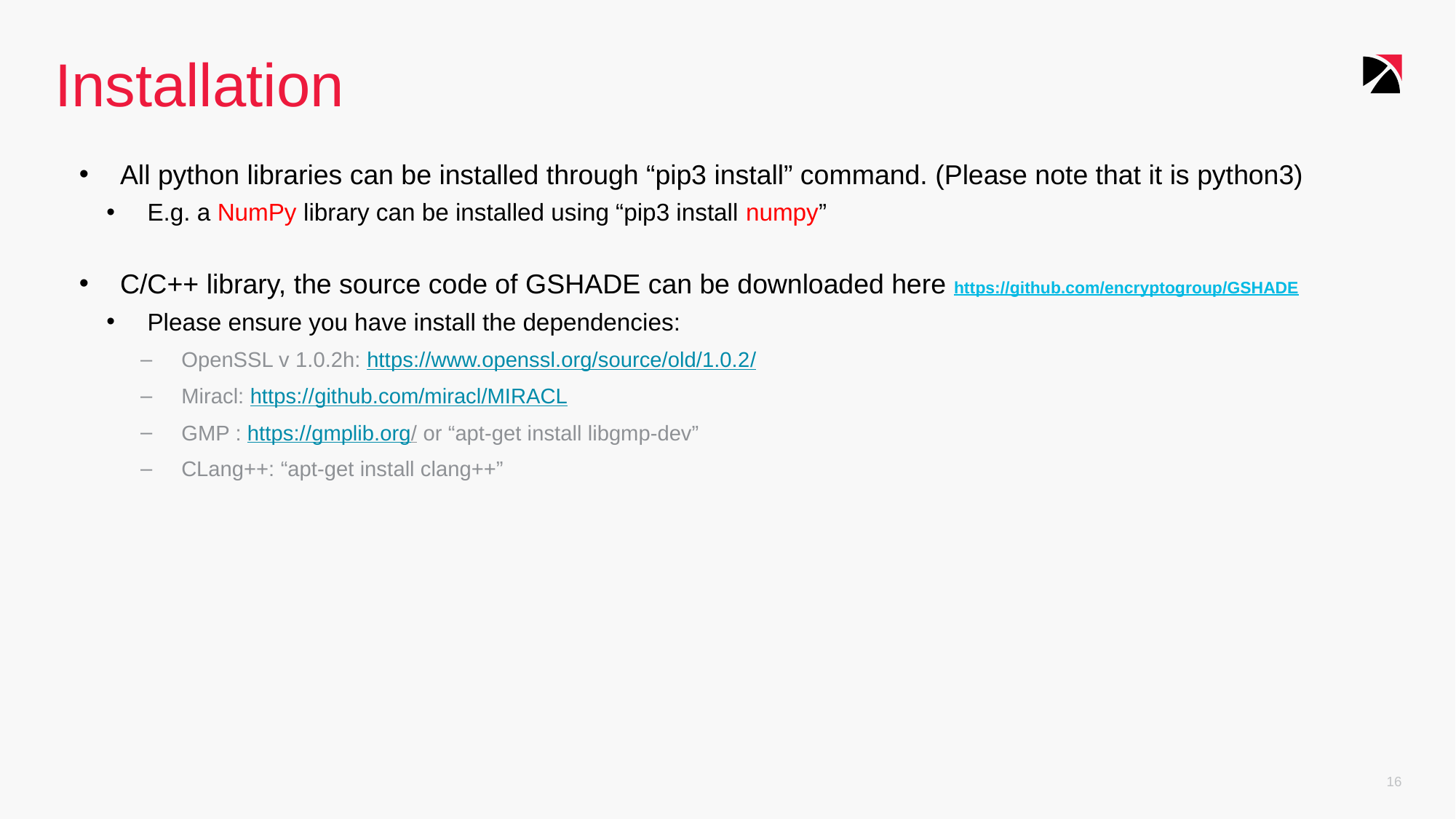

# Installation
All python libraries can be installed through “pip3 install” command. (Please note that it is python3)
E.g. a NumPy library can be installed using “pip3 install numpy”

C/C++ library, the source code of GSHADE can be downloaded here https://github.com/encryptogroup/GSHADE
Please ensure you have install the dependencies:
OpenSSL v 1.0.2h: https://www.openssl.org/source/old/1.0.2/
Miracl: https://github.com/miracl/MIRACL
GMP : https://gmplib.org/ or “apt-get install libgmp-dev”
CLang++: “apt-get install clang++”

16